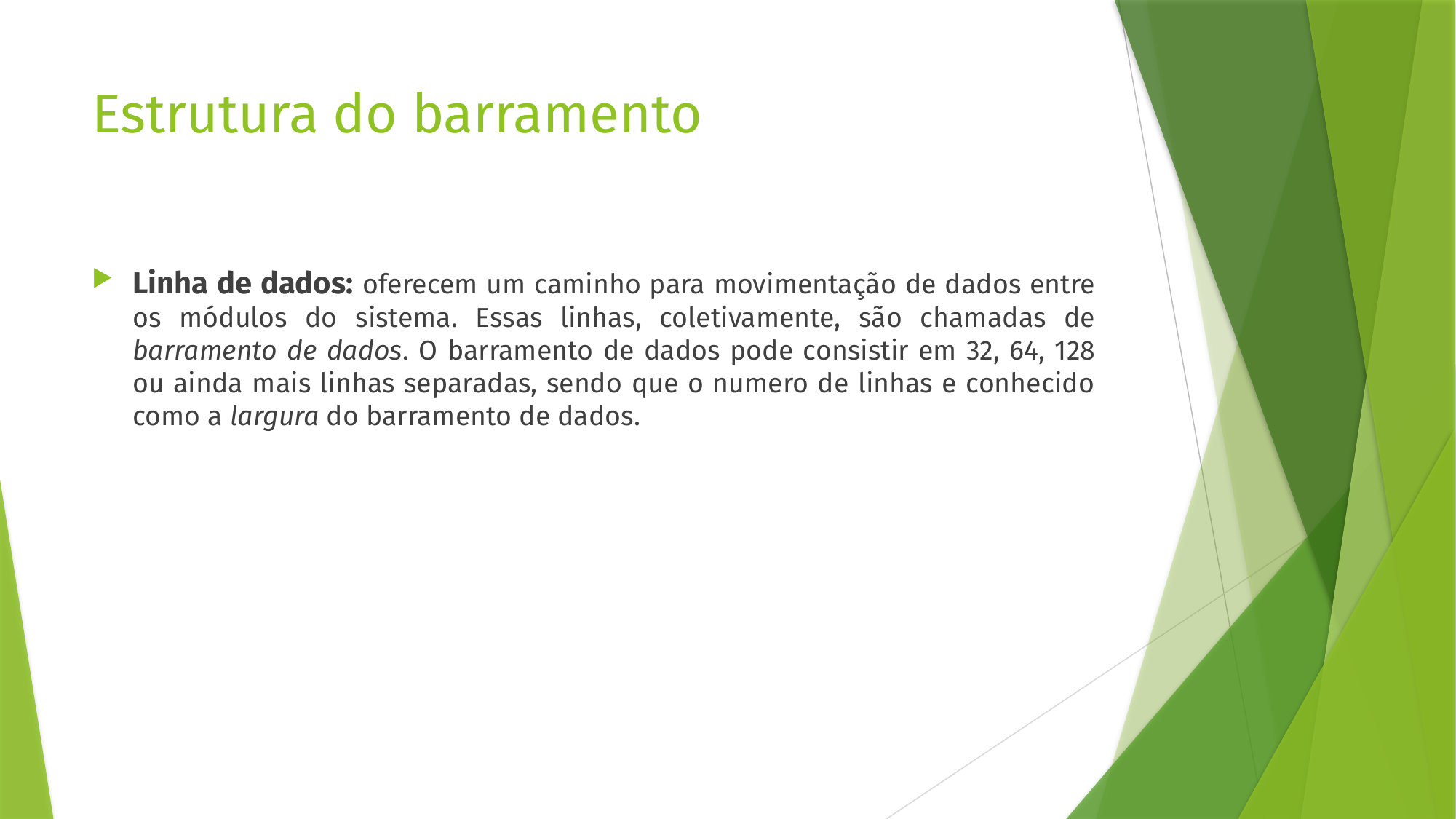

# Estrutura do barramento
Linha de dados: oferecem um caminho para movimentação de dados entre os módulos do sistema. Essas linhas, coletivamente, são chamadas de barramento de dados. O barramento de dados pode consistir em 32, 64, 128 ou ainda mais linhas separadas, sendo que o numero de linhas e conhecido como a largura do barramento de dados.